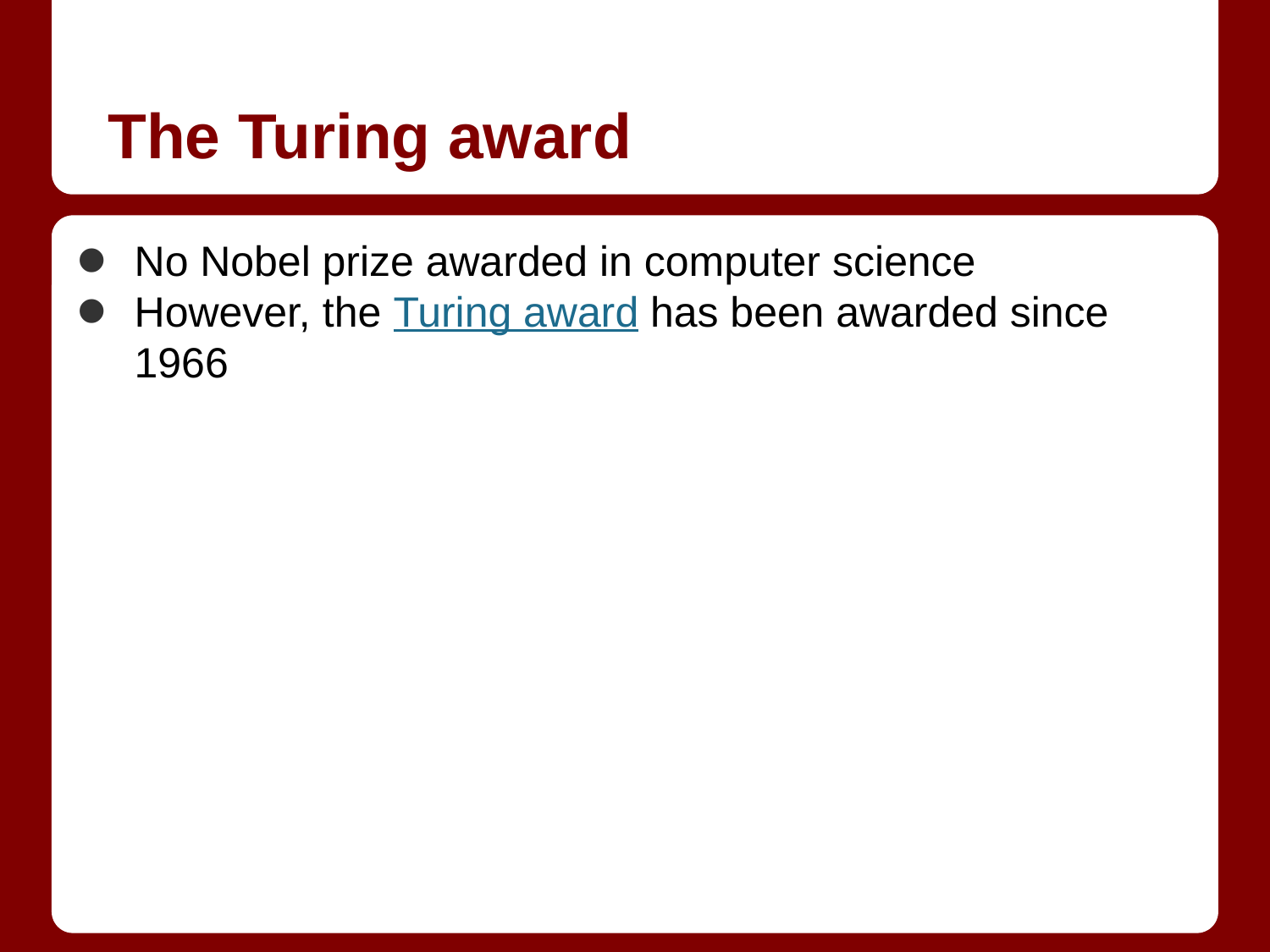

# The Turing award
No Nobel prize awarded in computer science
However, the Turing award has been awarded since 1966